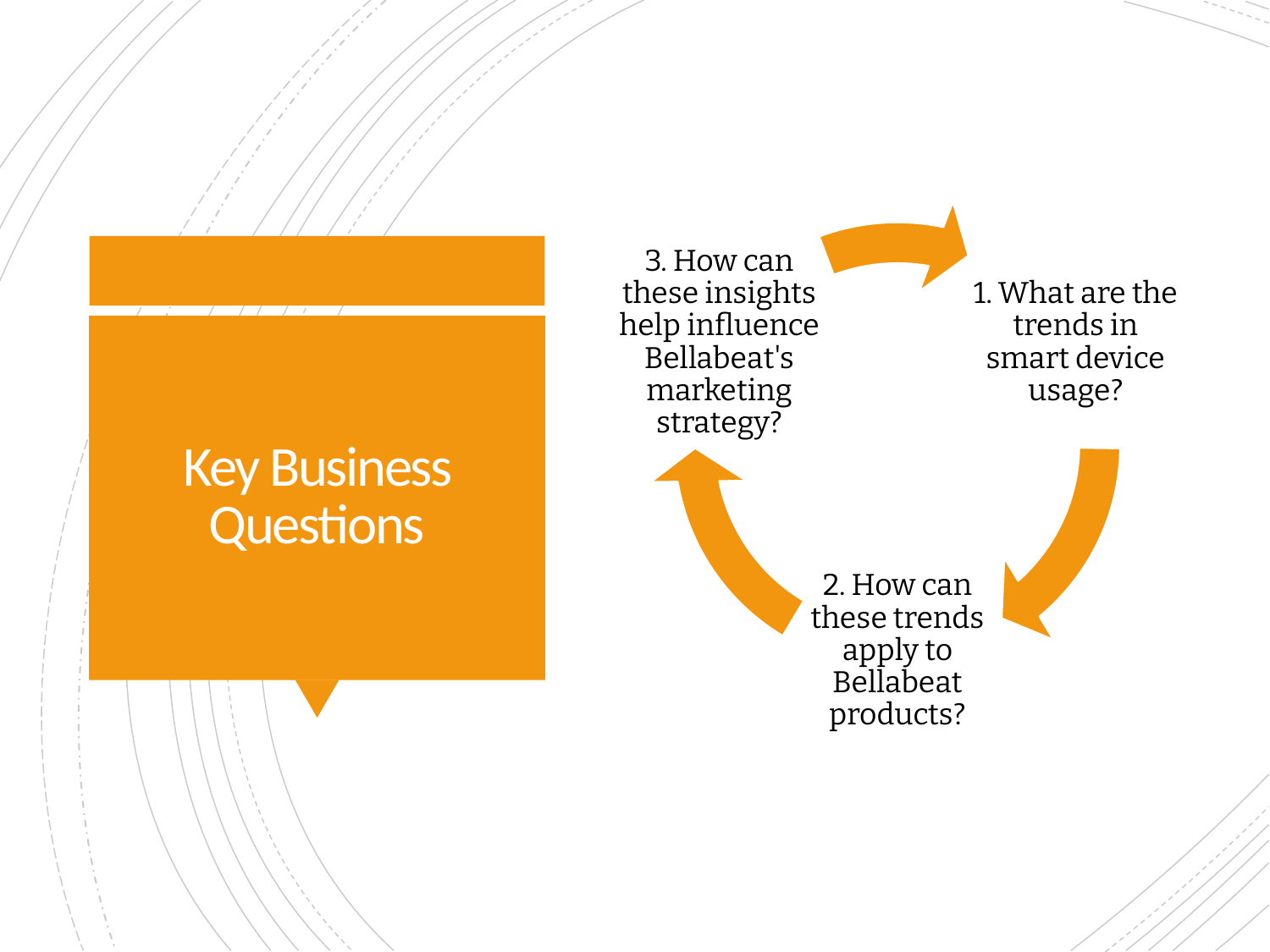

1. What are the trends in smart device usage?
2. How can these trends apply to Bellabeat products?
3. How can these insights help influence Bellabeat's marketing strategy?
# Key Business Questions